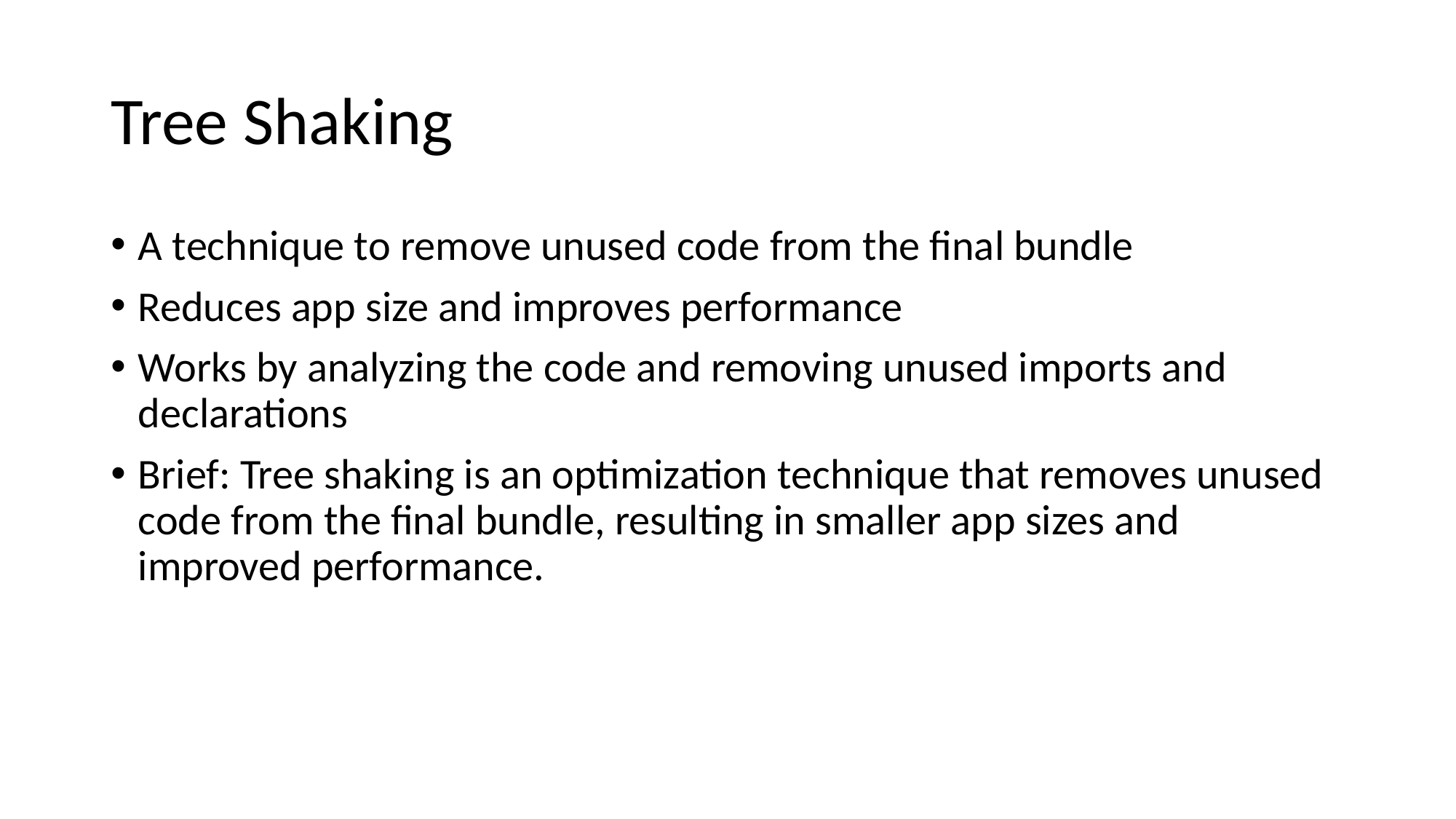

# Tree Shaking
A technique to remove unused code from the final bundle
Reduces app size and improves performance
Works by analyzing the code and removing unused imports and declarations
Brief: Tree shaking is an optimization technique that removes unused code from the final bundle, resulting in smaller app sizes and improved performance.